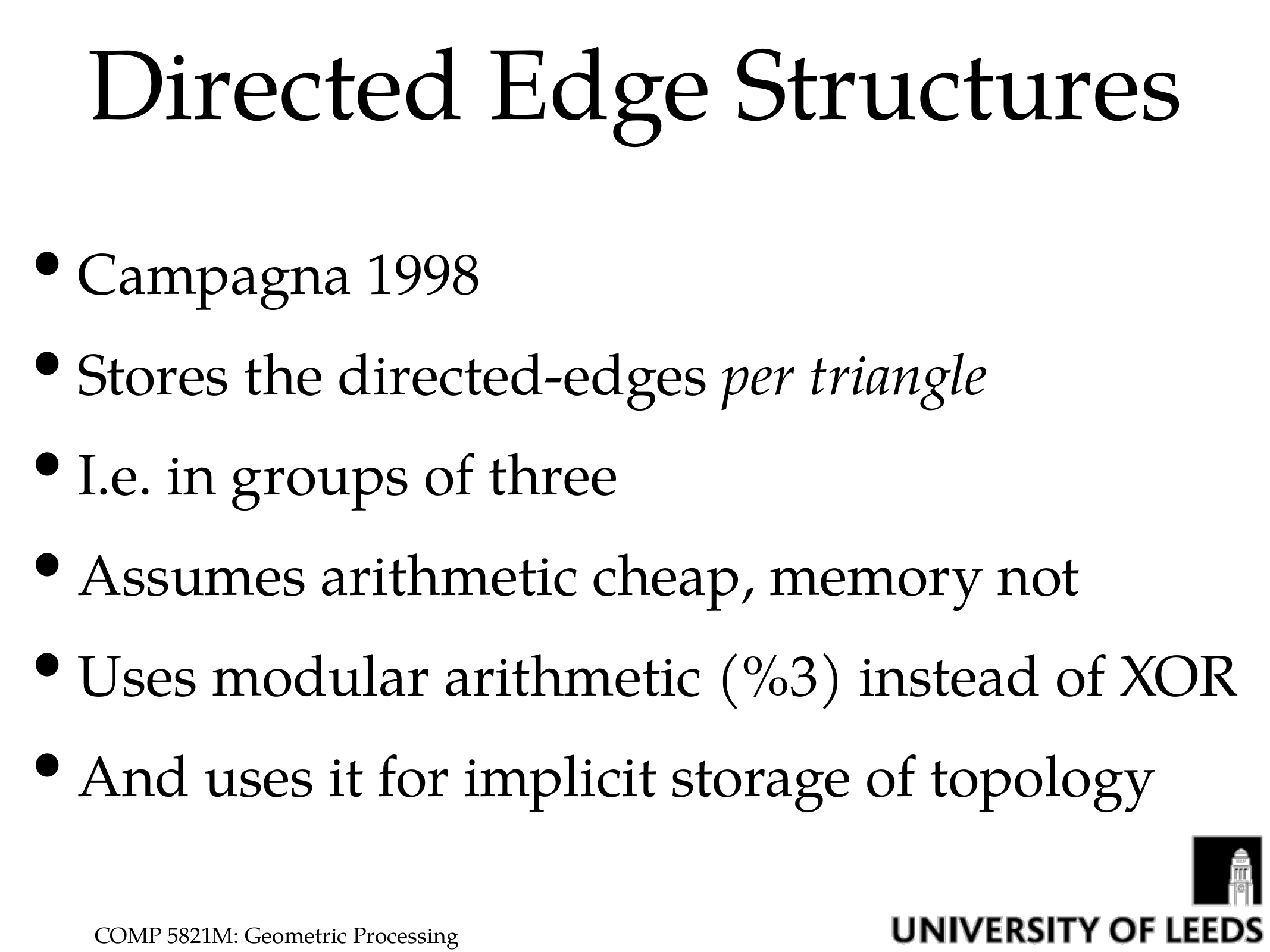

# Directed Edge Structures
Campagna 1998
Stores the directed-edges per triangle
I.e. in groups of three
Assumes arithmetic cheap, memory not
Uses modular arithmetic (%3) instead of XOR
And uses it for implicit storage of topology